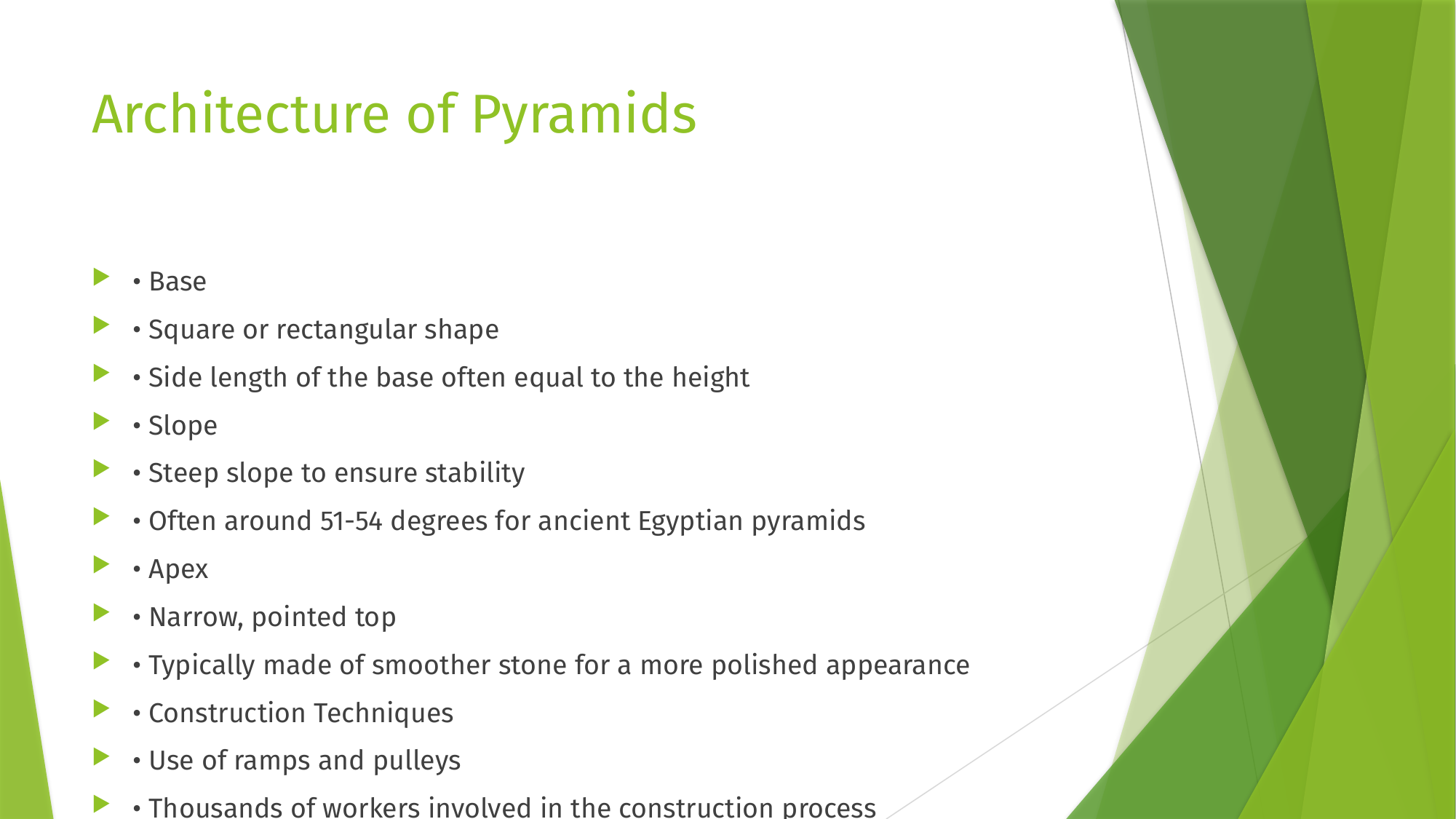

# Architecture of Pyramids
• Base
• Square or rectangular shape
• Side length of the base often equal to the height
• Slope
• Steep slope to ensure stability
• Often around 51-54 degrees for ancient Egyptian pyramids
• Apex
• Narrow, pointed top
• Typically made of smoother stone for a more polished appearance
• Construction Techniques
• Use of ramps and pulleys
• Thousands of workers involved in the construction process